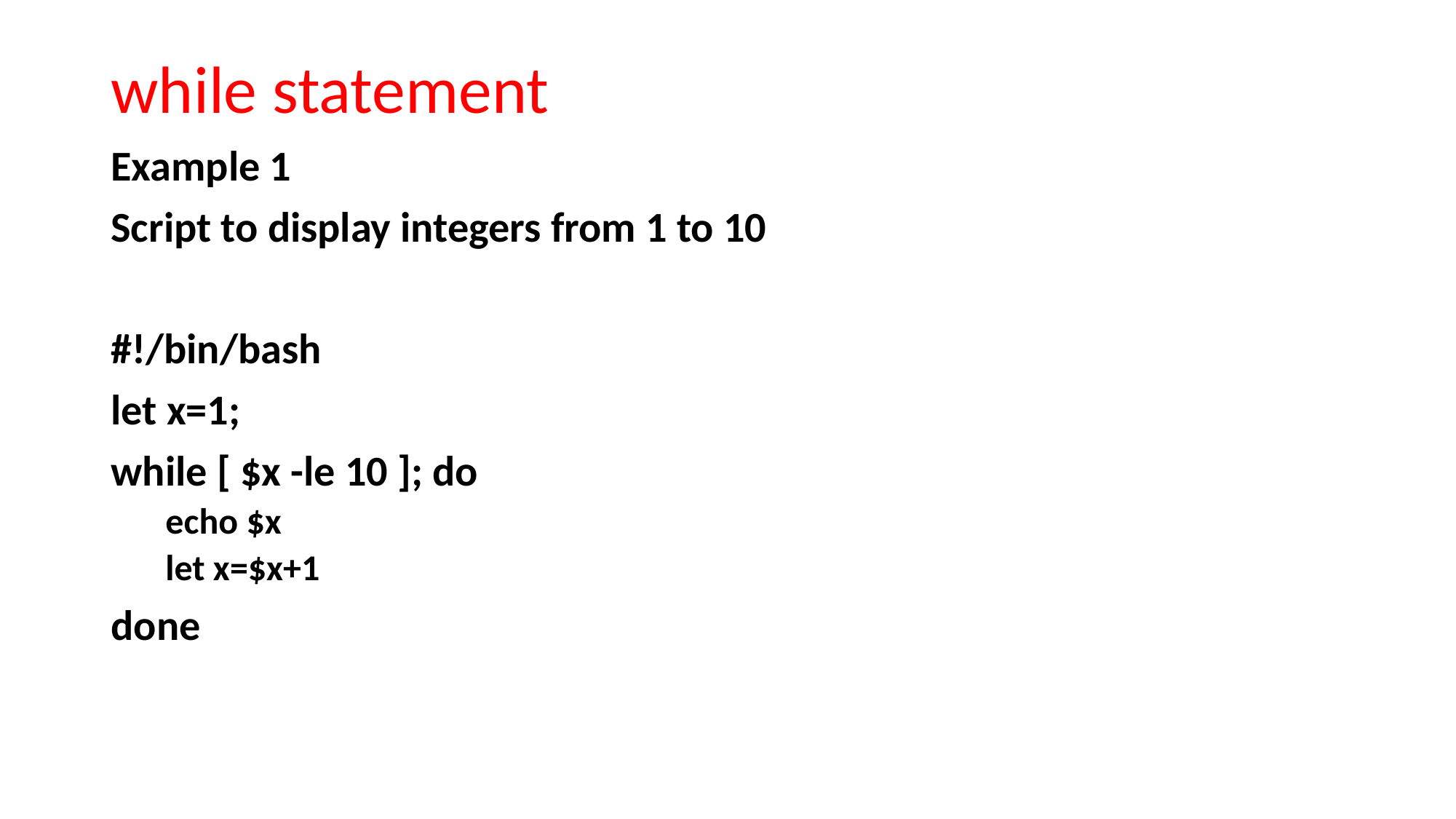

# while statement
Example 1
Script to display integers from 1 to 10

#!/bin/bash
let x=1;
while [ $x -le 10 ]; do
echo $x
let x=$x+1
done